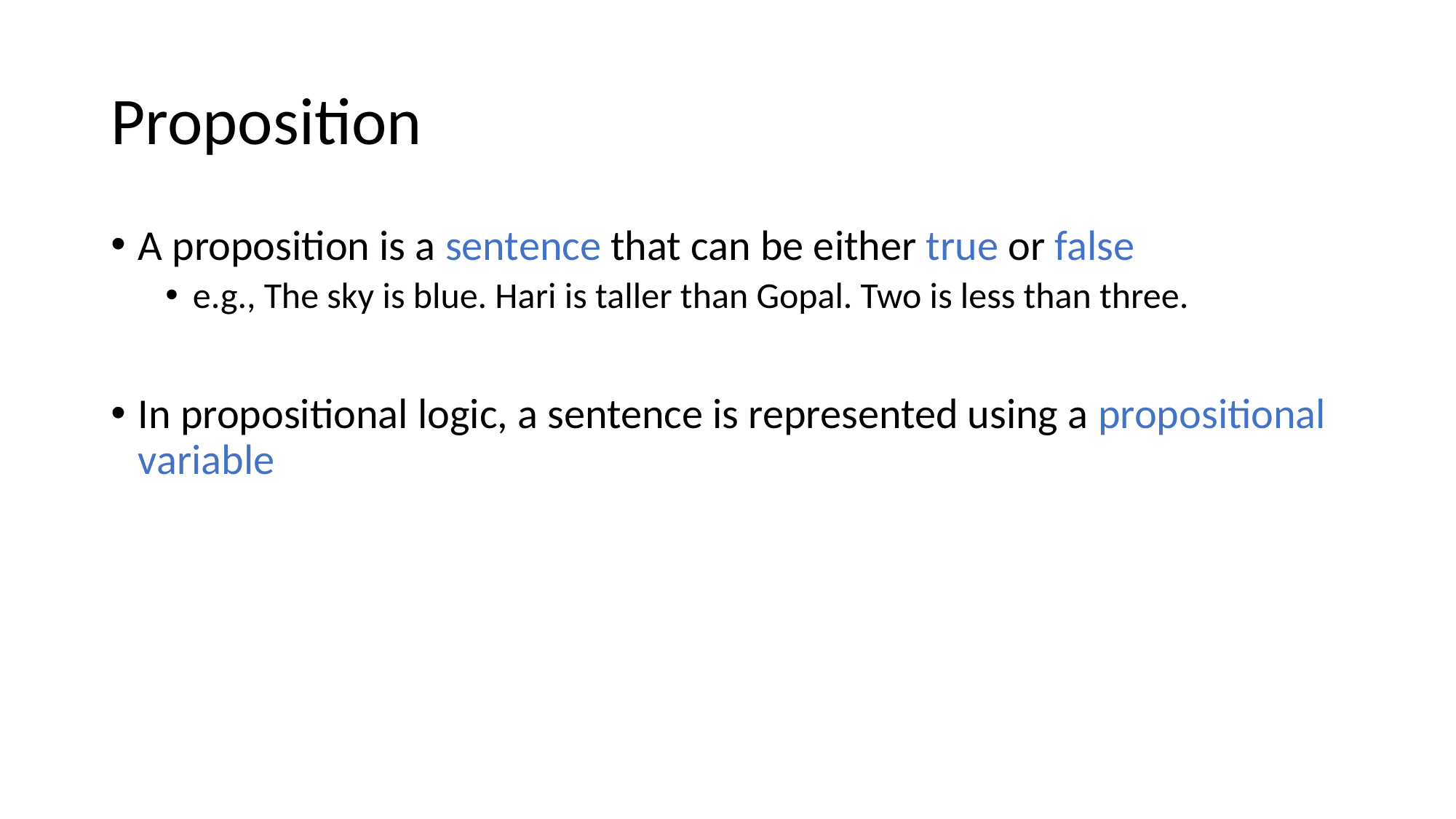

# Proposition
A proposition is a sentence that can be either true or false
e.g., The sky is blue. Hari is taller than Gopal. Two is less than three.

In propositional logic, a sentence is represented using a propositional variable